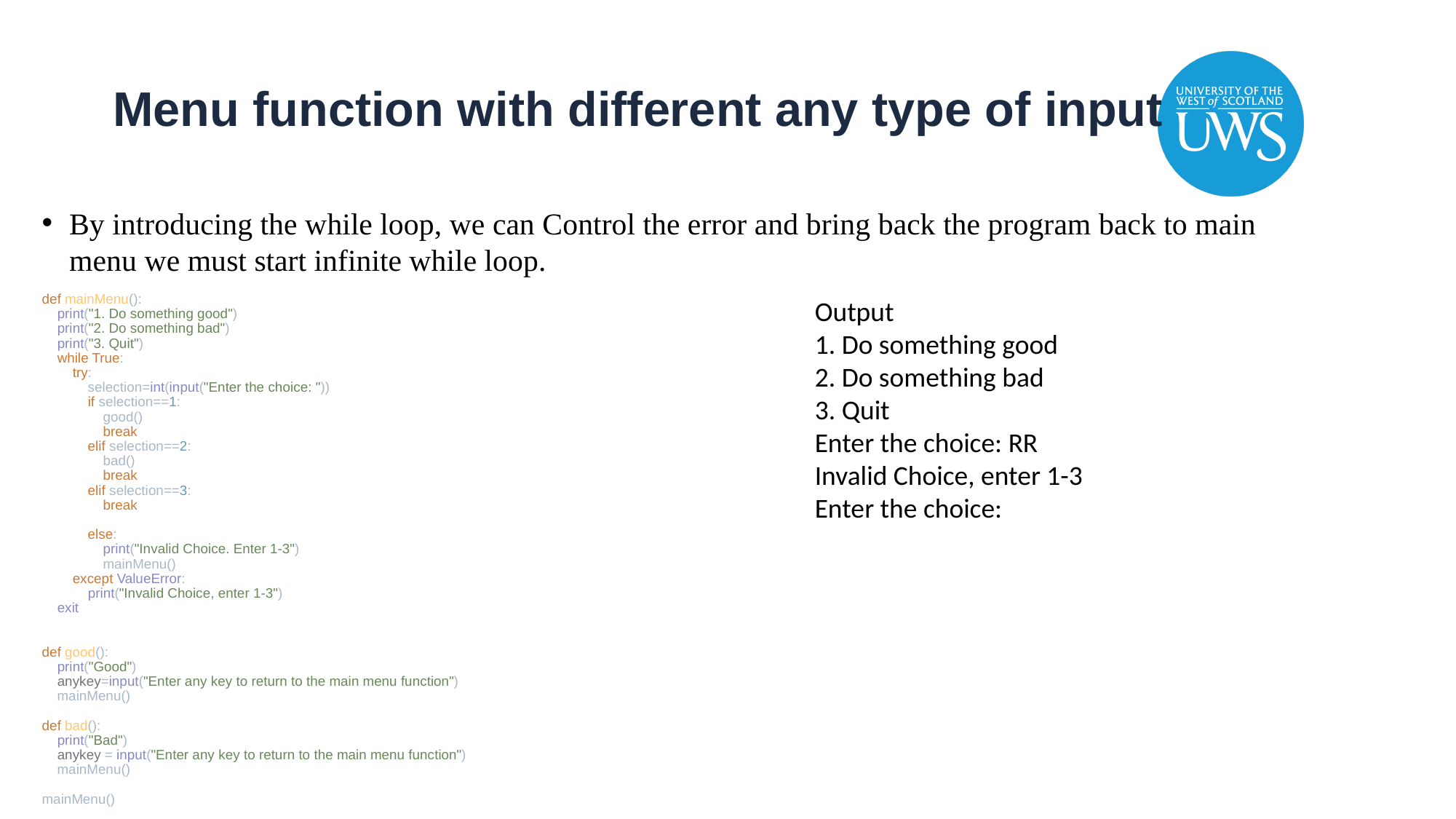

# Menu function with different any type of input
By introducing the while loop, we can Control the error and bring back the program back to main menu we must start infinite while loop.
def mainMenu():
    print("1. Do something good")
    print("2. Do something bad")
    print("3. Quit")
    while True:
        try:
            selection=int(input("Enter the choice: "))
            if selection==1:
                good()
                break
            elif selection==2:
                bad()
                break
            elif selection==3:
                break
            else:
                print("Invalid Choice. Enter 1-3")
                mainMenu()
        except ValueError:
            print("Invalid Choice, enter 1-3")
    exit
def good():
    print("Good")
    anykey=input("Enter any key to return to the main menu function")
    mainMenu()
def bad():
    print("Bad")
    anykey = input("Enter any key to return to the main menu function")
    mainMenu()
mainMenu()

Output
1. Do something good
2. Do something bad
3. Quit
Enter the choice: RR
Invalid Choice, enter 1-3
Enter the choice: